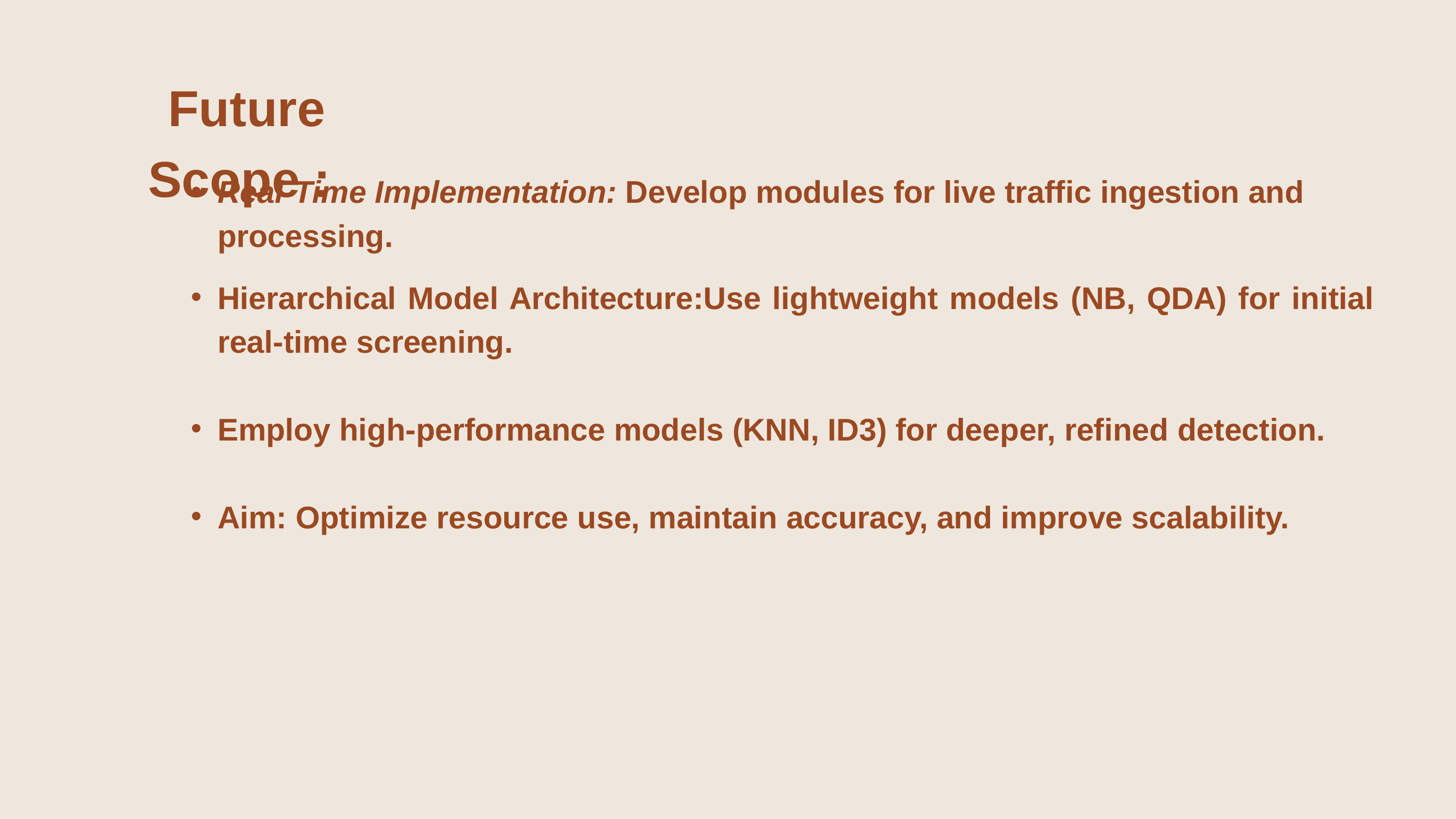

Future Scope :
Real-Time Implementation: Develop modules for live traffic ingestion and processing.

Hierarchical Model Architecture:Use lightweight models (NB, QDA) for initial real-time screening.

Employ high-performance models (KNN, ID3) for deeper, refined detection.

Aim: Optimize resource use, maintain accuracy, and improve scalability.